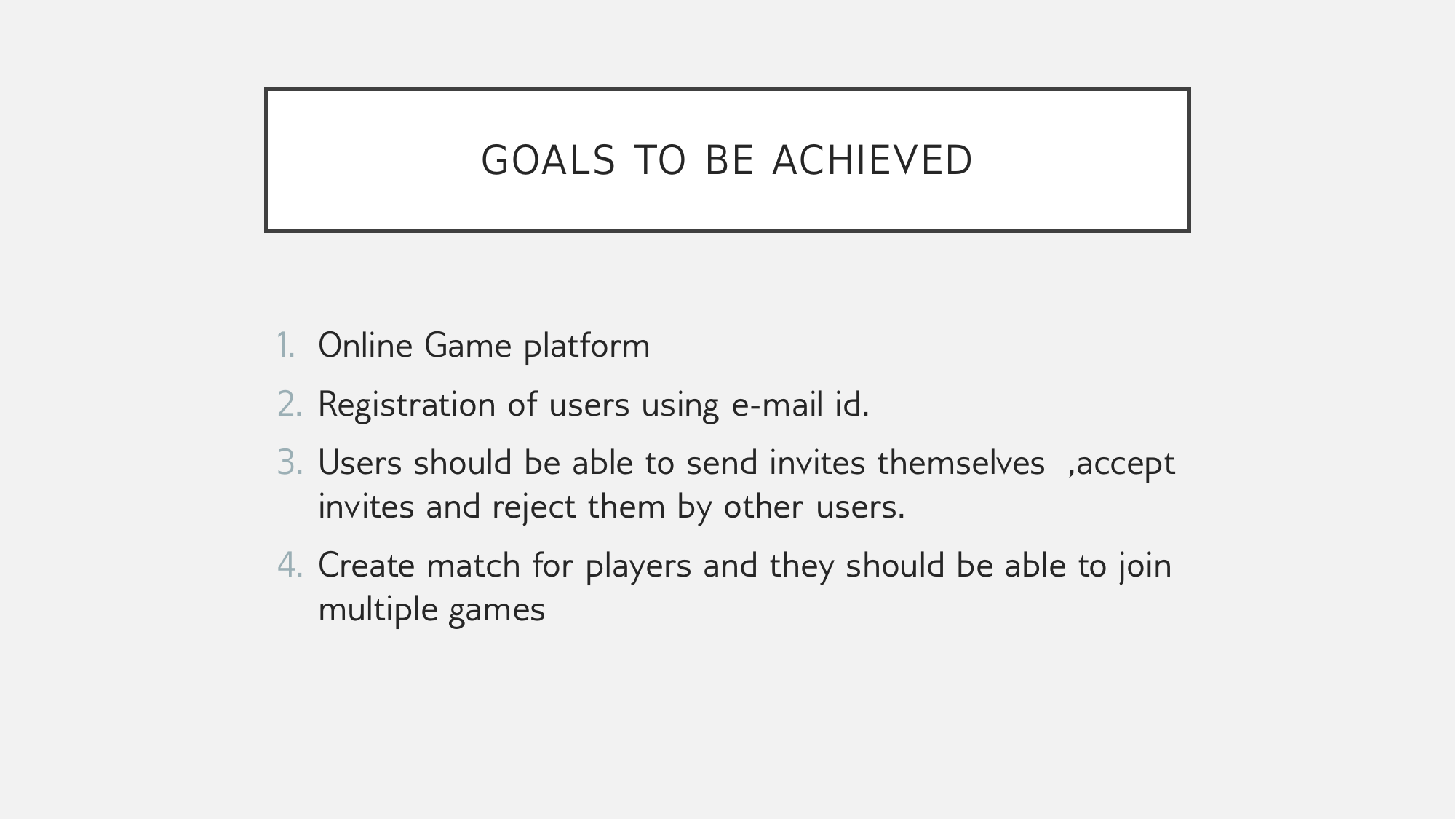

# Goals to be achieved
Online Game platform
Registration of users using e-mail id.
Users should be able to send invites themselves  ,accept invites and reject them by other users.
Create match for players and they should be able to join multiple games